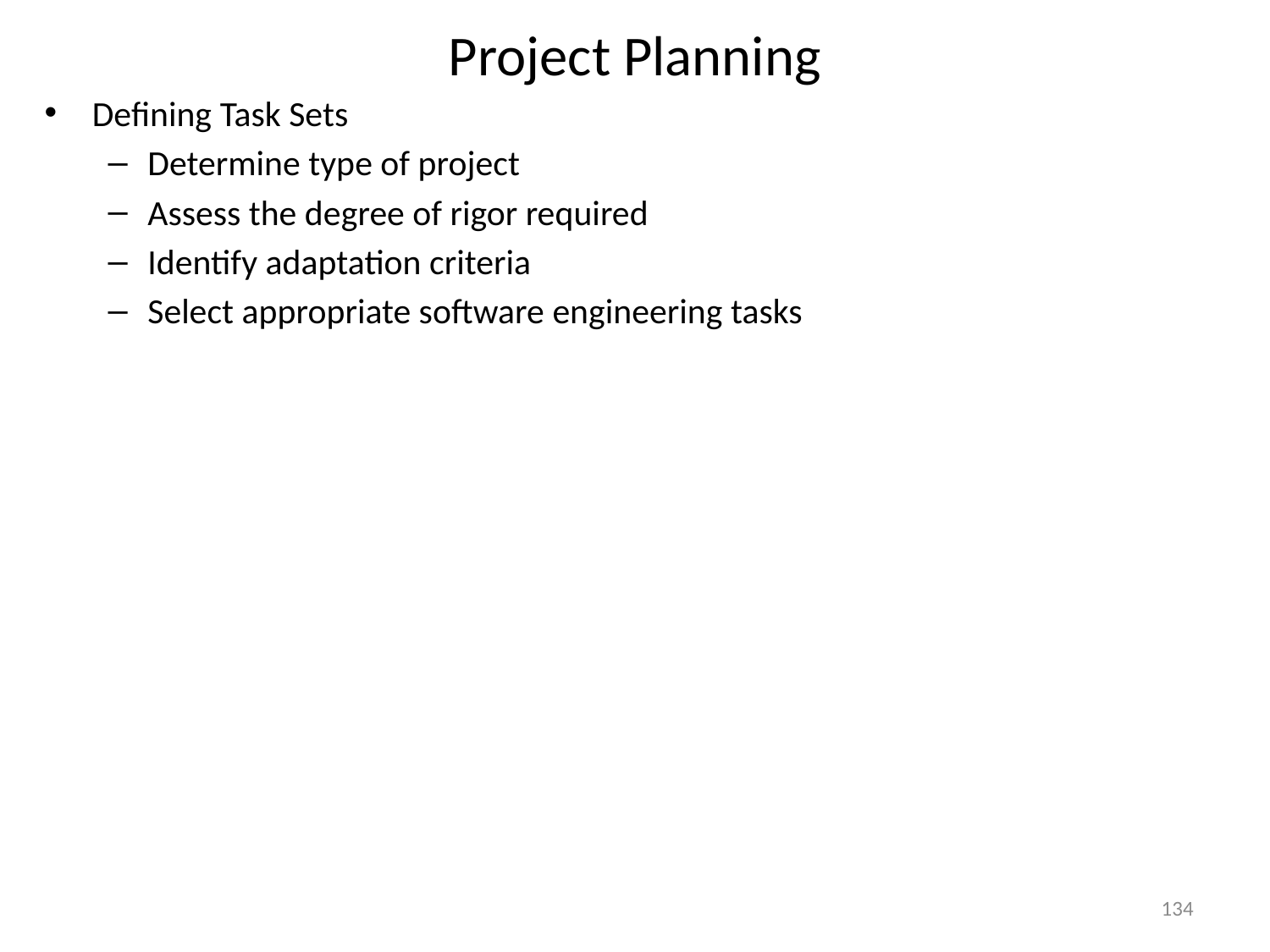

# Project Planning
Defining Task Sets
Determine type of project
Assess the degree of rigor required
Identify adaptation criteria
Select appropriate software engineering tasks

134